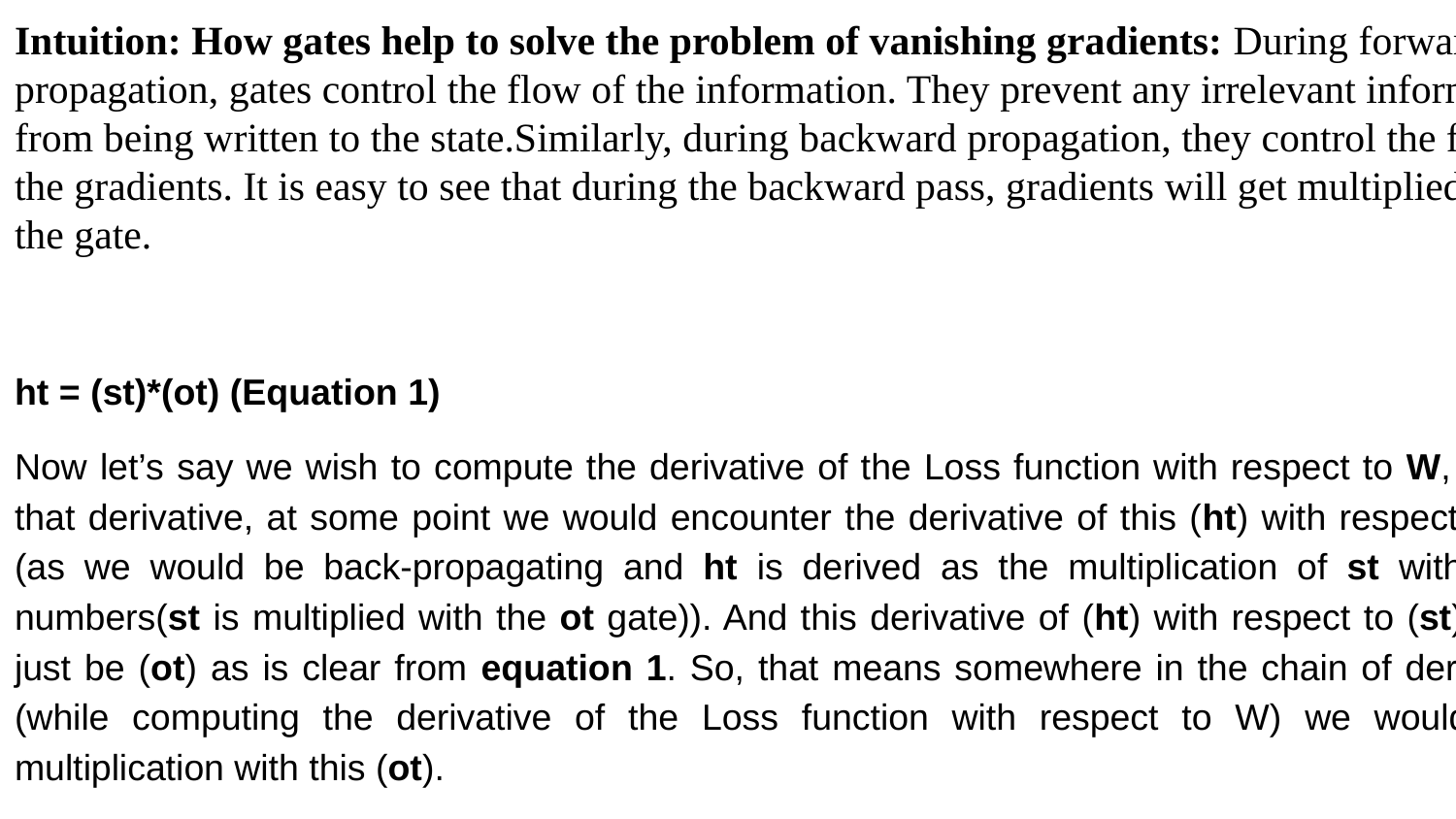

Intuition: How gates help to solve the problem of vanishing gradients: During forward propagation, gates control the flow of the information. They prevent any irrelevant information from being written to the state.Similarly, during backward propagation, they control the flow of the gradients. It is easy to see that during the backward pass, gradients will get multiplied by the gate.
ht = (st)*(ot) (Equation 1)
Now let’s say we wish to compute the derivative of the Loss function with respect to W, now in that derivative, at some point we would encounter the derivative of this (ht) with respect to (st) (as we would be back-propagating and ht is derived as the multiplication of st with some numbers(st is multiplied with the ot gate)). And this derivative of (ht) with respect to (st) would just be (ot) as is clear from equation 1. So, that means somewhere in the chain of derivative, (while computing the derivative of the Loss function with respect to W) we would have multiplication with this (ot).